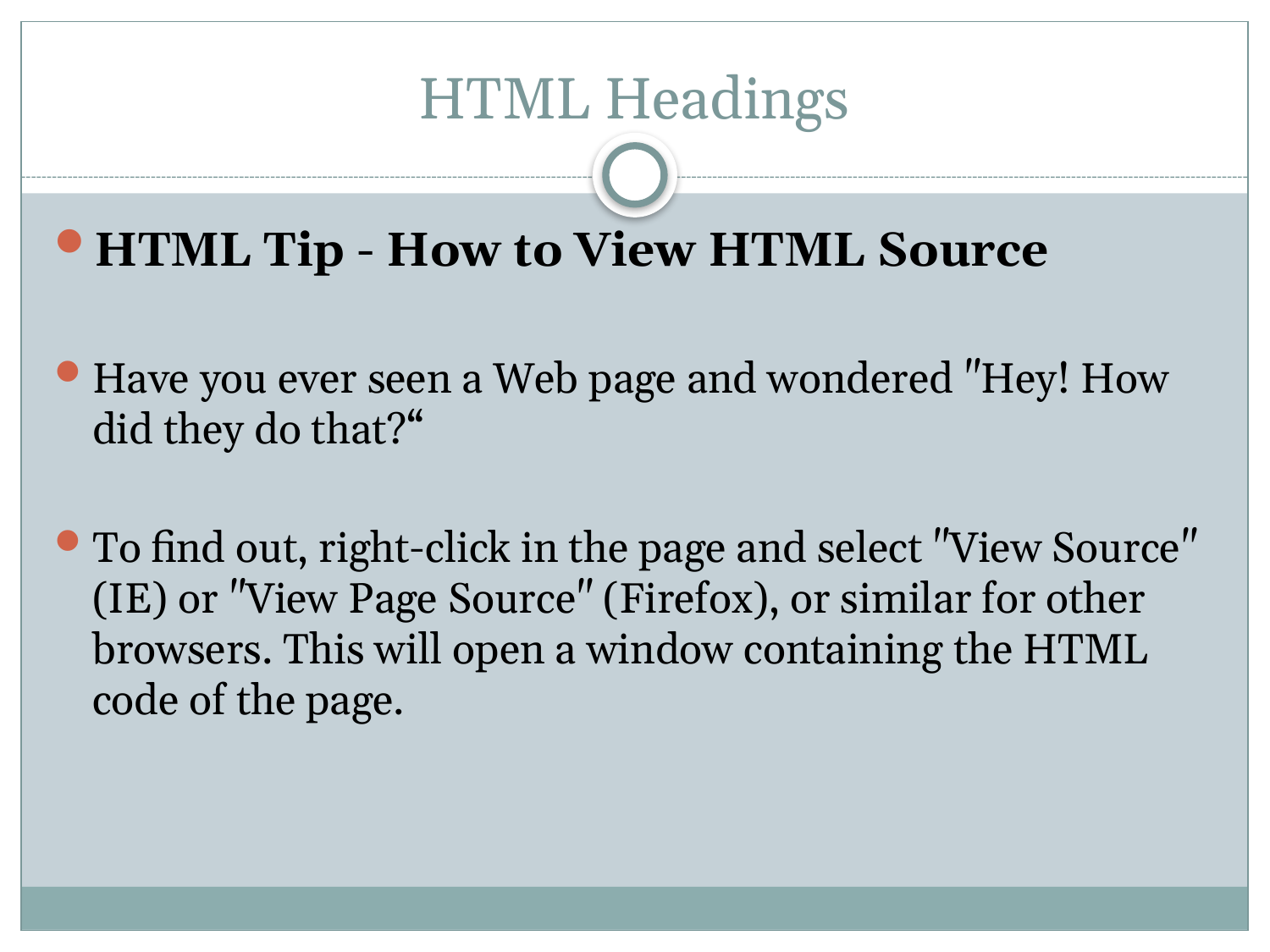

# HTML Headings
HTML Tip - How to View HTML Source

Have you ever seen a Web page and wondered "Hey! How did they do that?“

To find out, right-click in the page and select "View Source" (IE) or "View Page Source" (Firefox), or similar for other browsers. This will open a window containing the HTML code of the page.